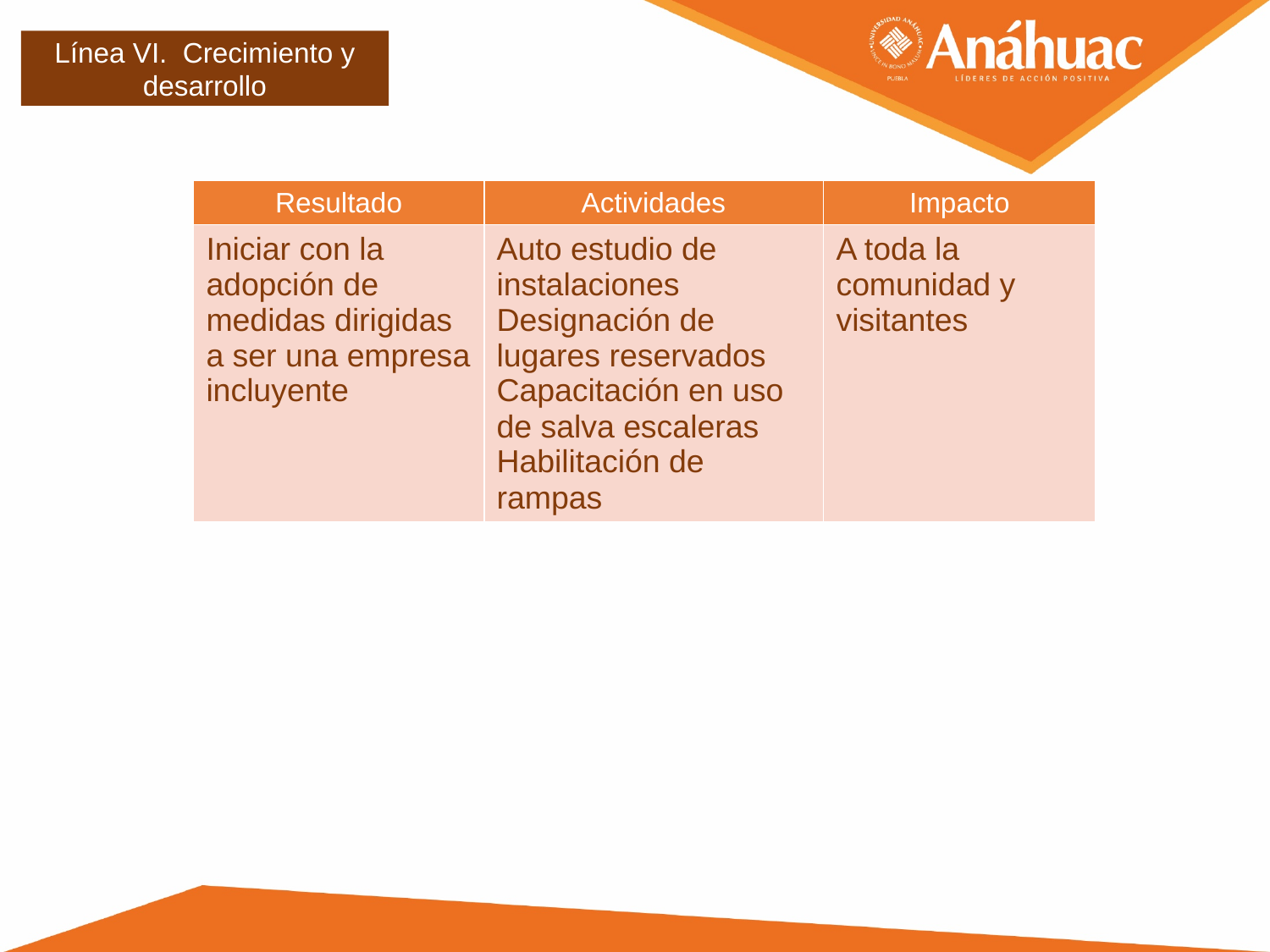

Línea VI.  Crecimiento y desarrollo
| Resultado | Actividades | Impacto |
| --- | --- | --- |
| Iniciar con la adopción de medidas dirigidas a ser una empresa incluyente | Auto estudio de instalaciones Designación de lugares reservados Capacitación en uso de salva escaleras Habilitación de rampas | A toda la comunidad y visitantes |